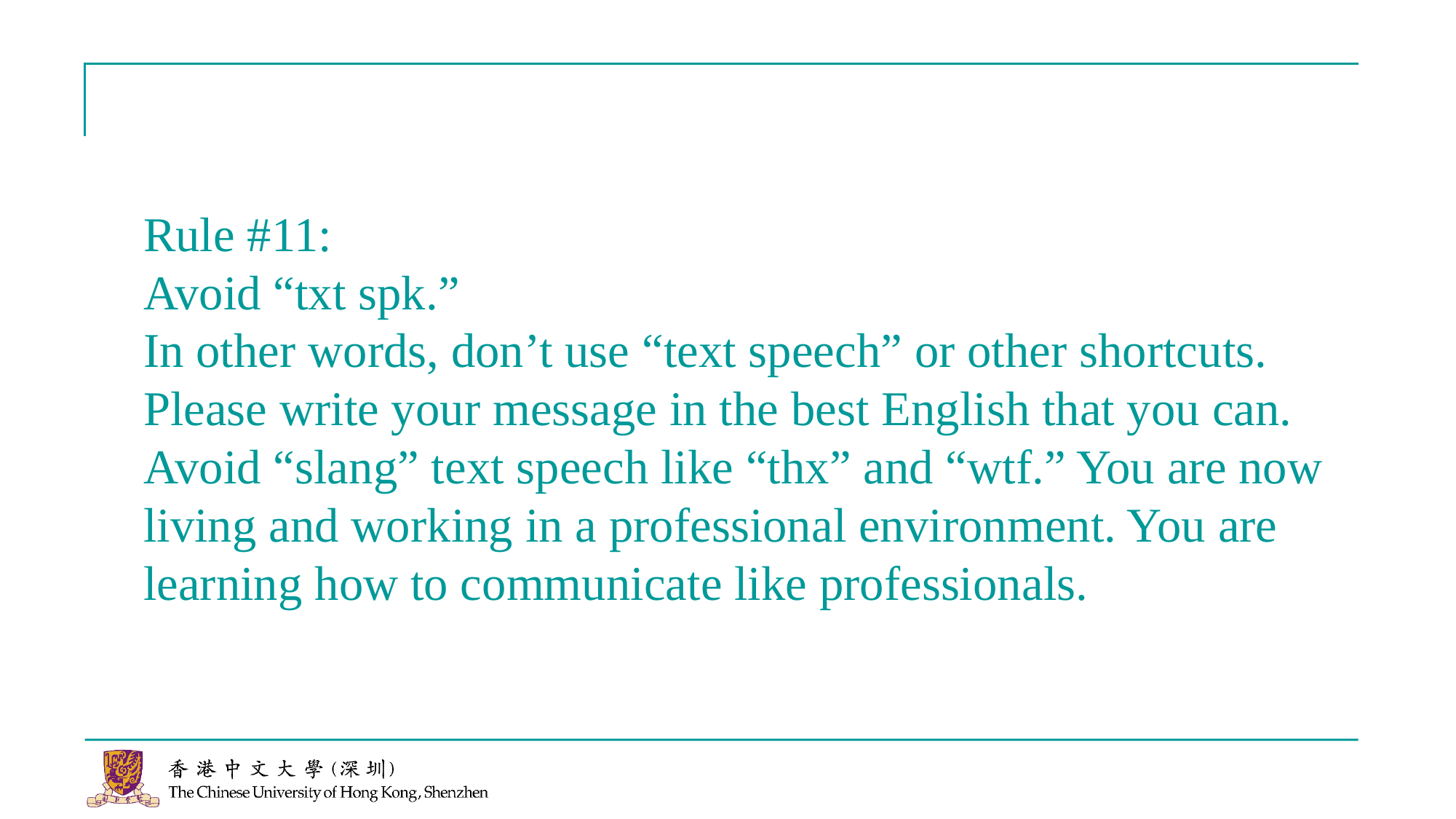

Rule #11:
Avoid “txt spk.”
In other words, don’t use “text speech” or other shortcuts. Please write your message in the best English that you can. Avoid “slang” text speech like “thx” and “wtf.” You are now living and working in a professional environment. You are learning how to communicate like professionals.